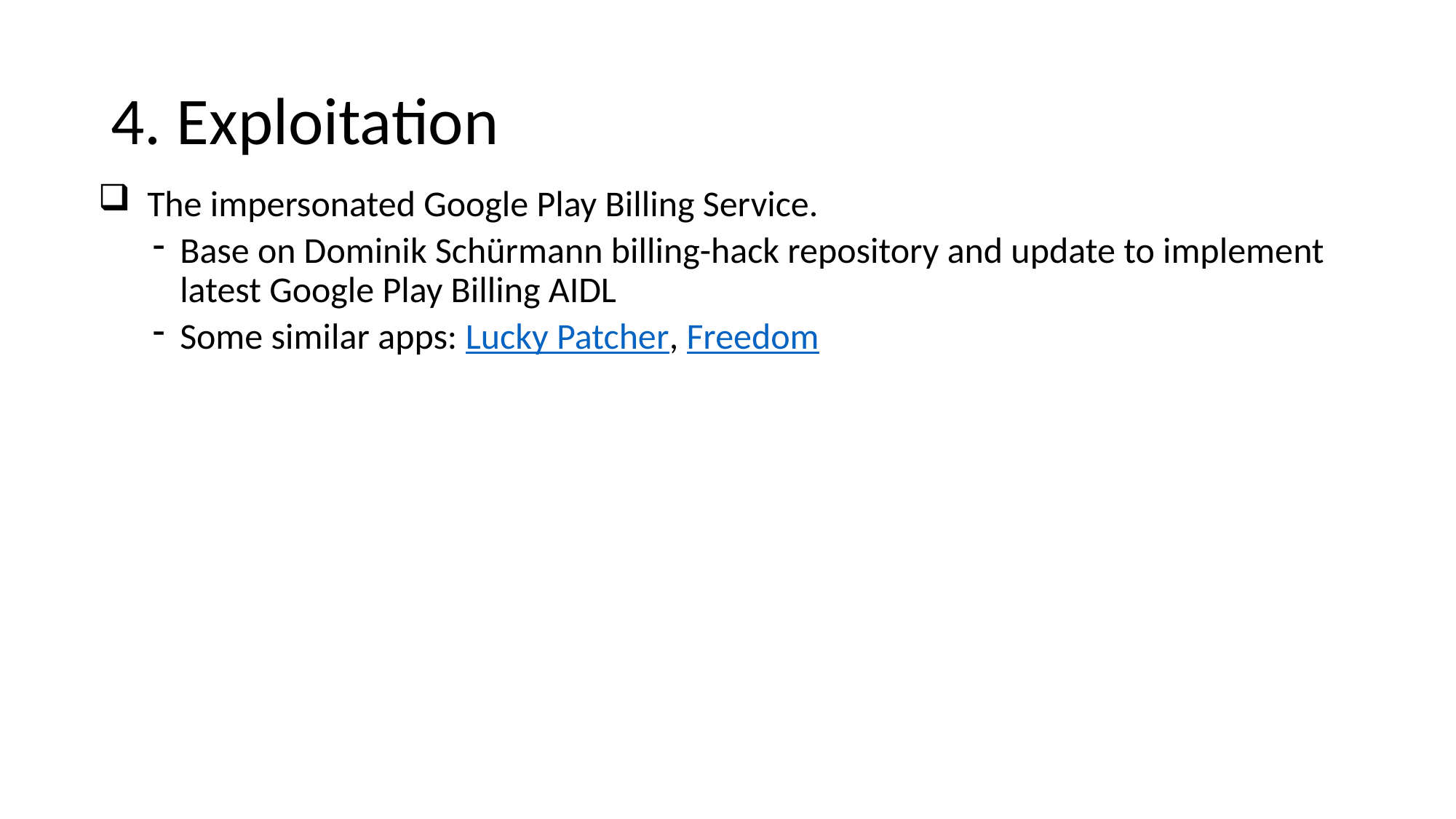

# 4. Exploitation
  The impersonated Google Play Billing Service.
Base on Dominik Schürmann billing-hack repository and update to implement latest Google Play Billing AIDL
Some similar apps: Lucky Patcher, Freedom